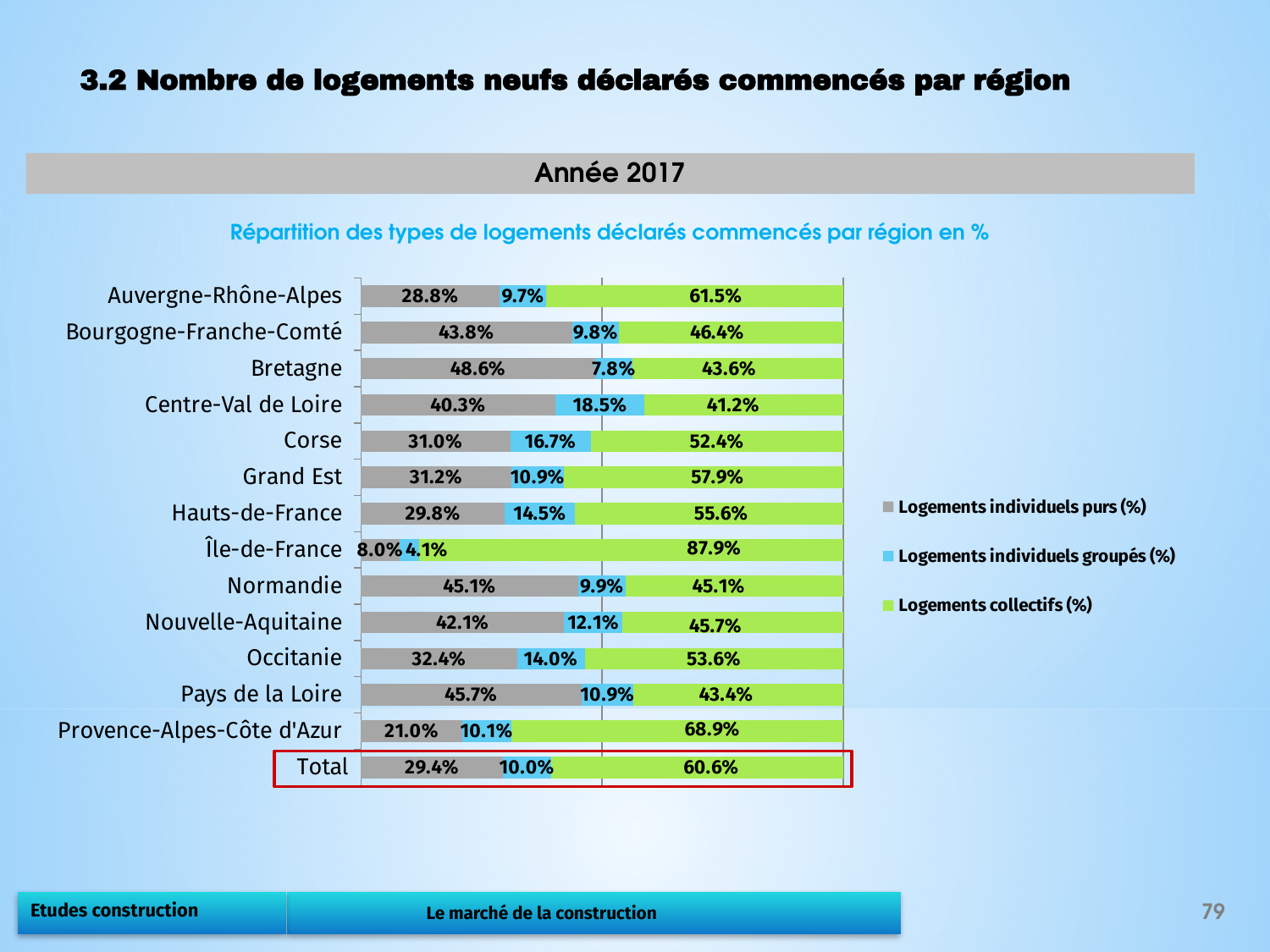

3.2 Nombre de logements neufs déclarés commencés par région
Année 2017
Répartition des types de logements déclarés commencés par région en %

### Chart

| Category | Logements individuels purs (%) | Logements individuels groupés (%) | Logements collectifs (%) |
|---|---|---|---|
|  Auvergne-Rhône-Alpes  | 0.28762541806020064 | 0.09698996655518395 | 0.6153846153846154 |
|  Bourgogne-Franche-Comté  | 0.4375 | 0.09821428571428571 | 0.4642857142857143 |
|  Bretagne  | 0.48559670781893005 | 0.07818930041152264 | 0.43621399176954734 |
|  Centre-Val de Loire  | 0.40336134453781514 | 0.18487394957983194 | 0.4117647058823529 |
|  Corse  | 0.30952380952380953 | 0.16666666666666666 | 0.5238095238095238 |
|  Grand Est  | 0.31203007518796994 | 0.10902255639097744 | 0.5789473684210527 |
|  Hauts-de-France  | 0.29838709677419356 | 0.14516129032258066 | 0.5564516129032258 |
|  Île-de-France  | 0.07981220657276995 | 0.04107981220657277 | 0.8791079812206573 |
|  Normandie  | 0.4506172839506173 | 0.09876543209876543 | 0.4506172839506173 |
|  Nouvelle-Aquitaine  | 0.42142857142857143 | 0.12142857142857143 | 0.45714285714285713 |
|  Occitanie  | 0.3235867446393762 | 0.14035087719298245 | 0.5360623781676414 |
|  Pays de la Loire  | 0.45692883895131087 | 0.10861423220973783 | 0.4344569288389513 |
|  Provence-Alpes-Côte d'Azur  | 0.21012658227848102 | 0.10126582278481013 | 0.6886075949367089 |
| Total | 0.2940759971678074 | 0.10030682086381874 | 0.6056171819683739 |
79